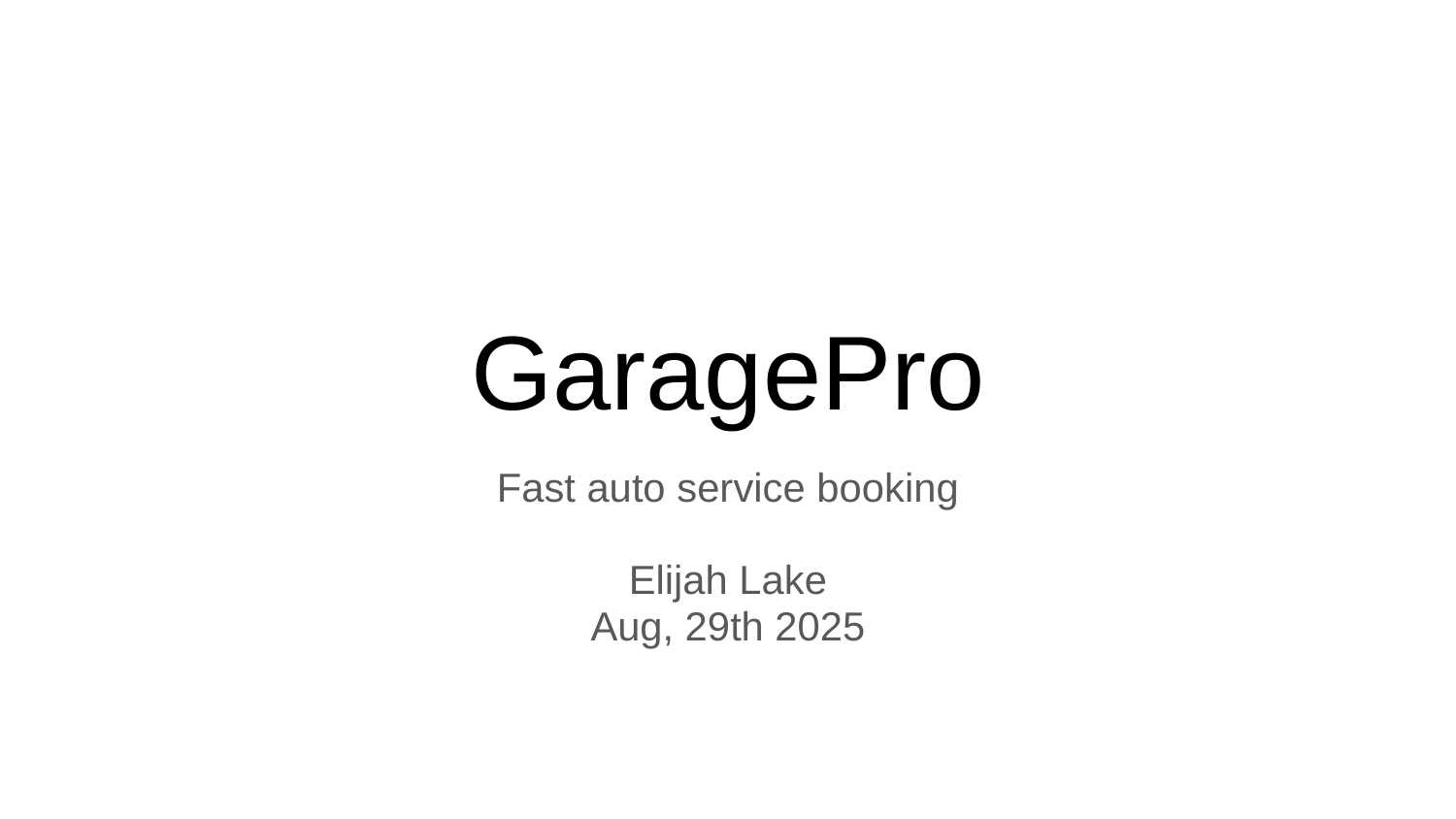

# GaragePro
Fast auto service booking

Elijah Lake
Aug, 29th 2025